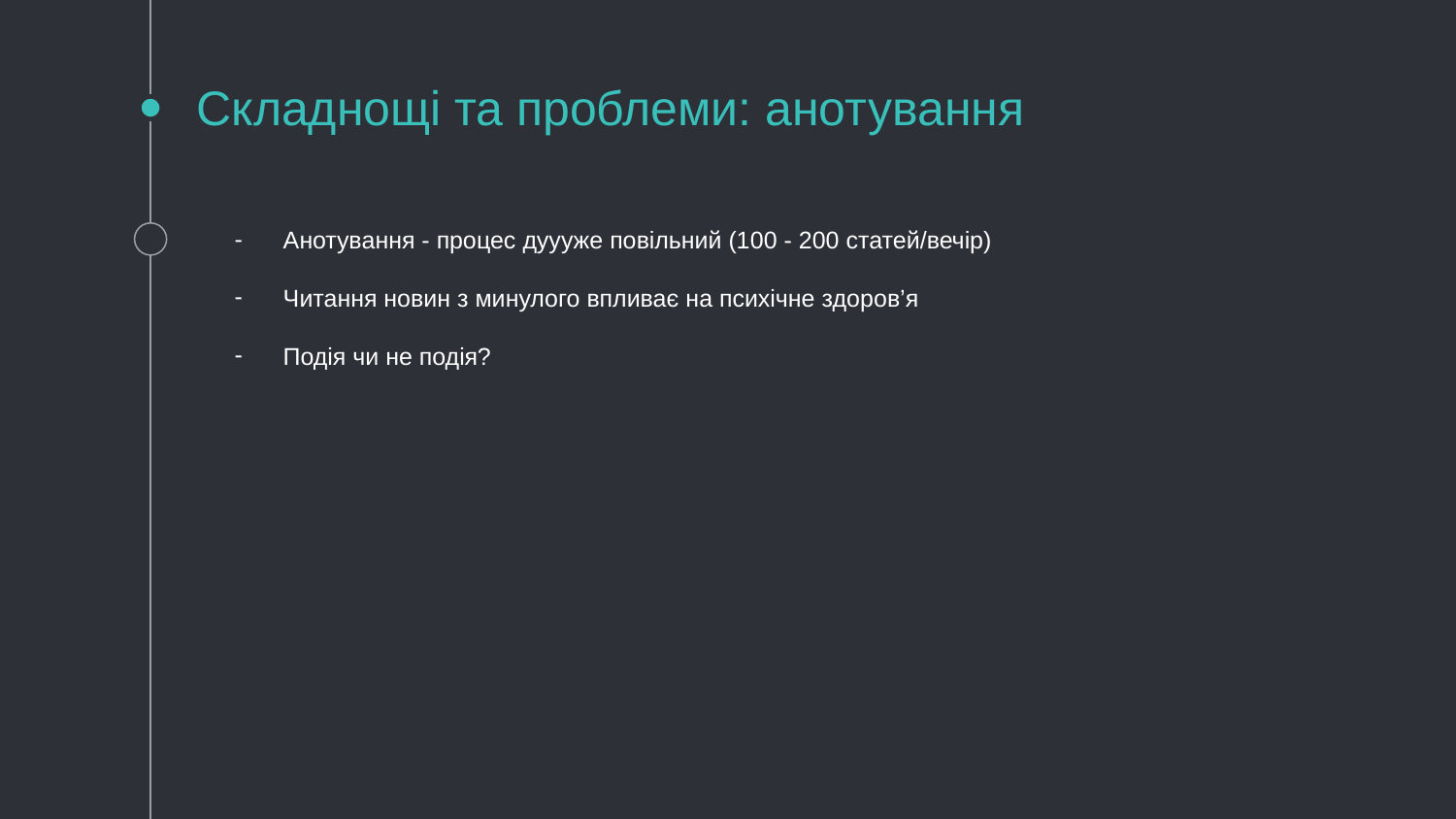

# Складнощі та проблеми: анотування
Анотування - процес дуууже повільний (100 - 200 статей/вечір)
Читання новин з минулого впливає на психічне здоров’я
Подія чи не подія?